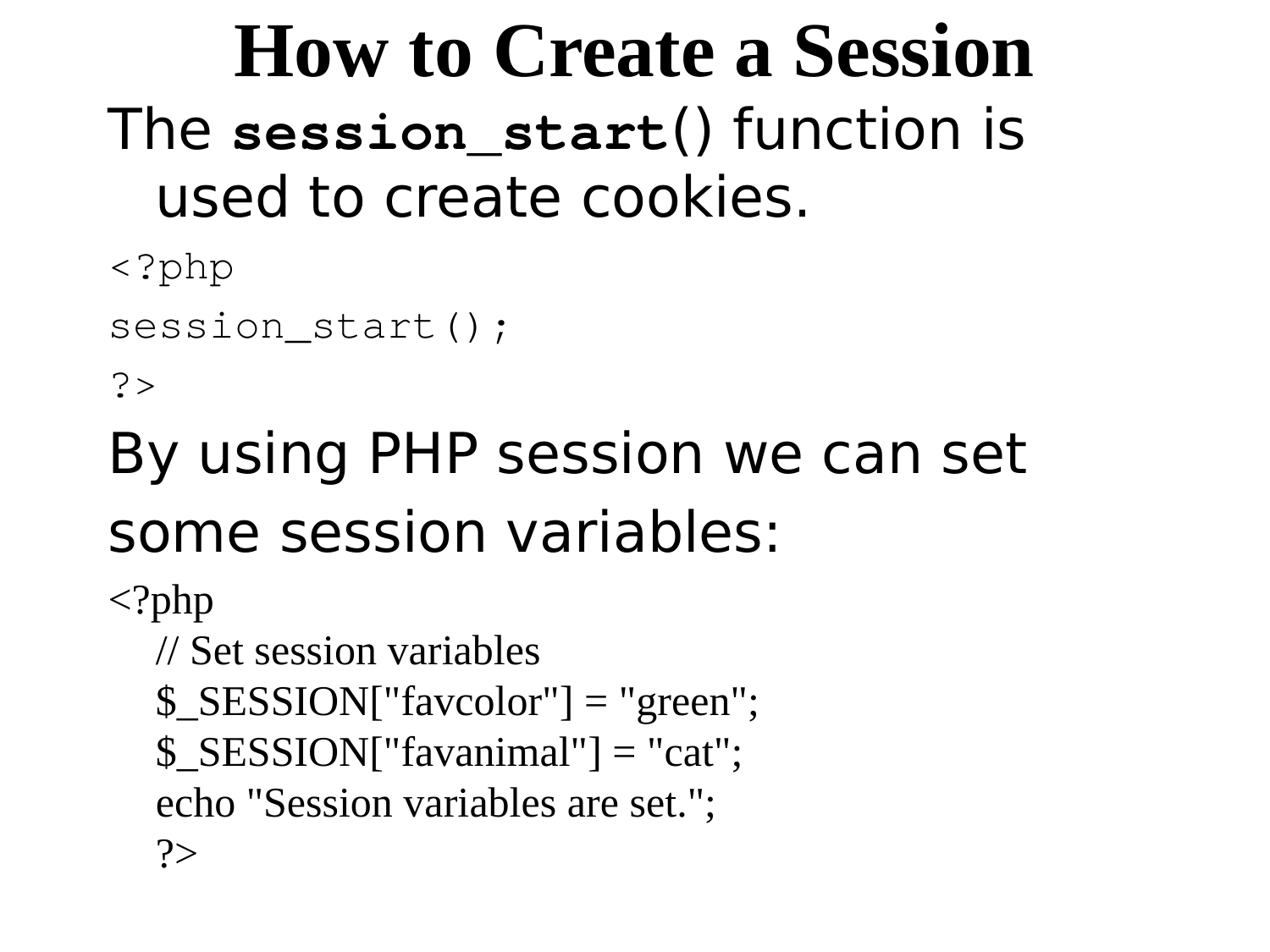

# How to Create a Session
The session_start() function is used to create cookies.
<?php
session_start();
?>
By using PHP session we can set
some session variables:
<?php
// Set session variables
$_SESSION["favcolor"] = "green";
$_SESSION["favanimal"] = "cat";
echo "Session variables are set.";
?>